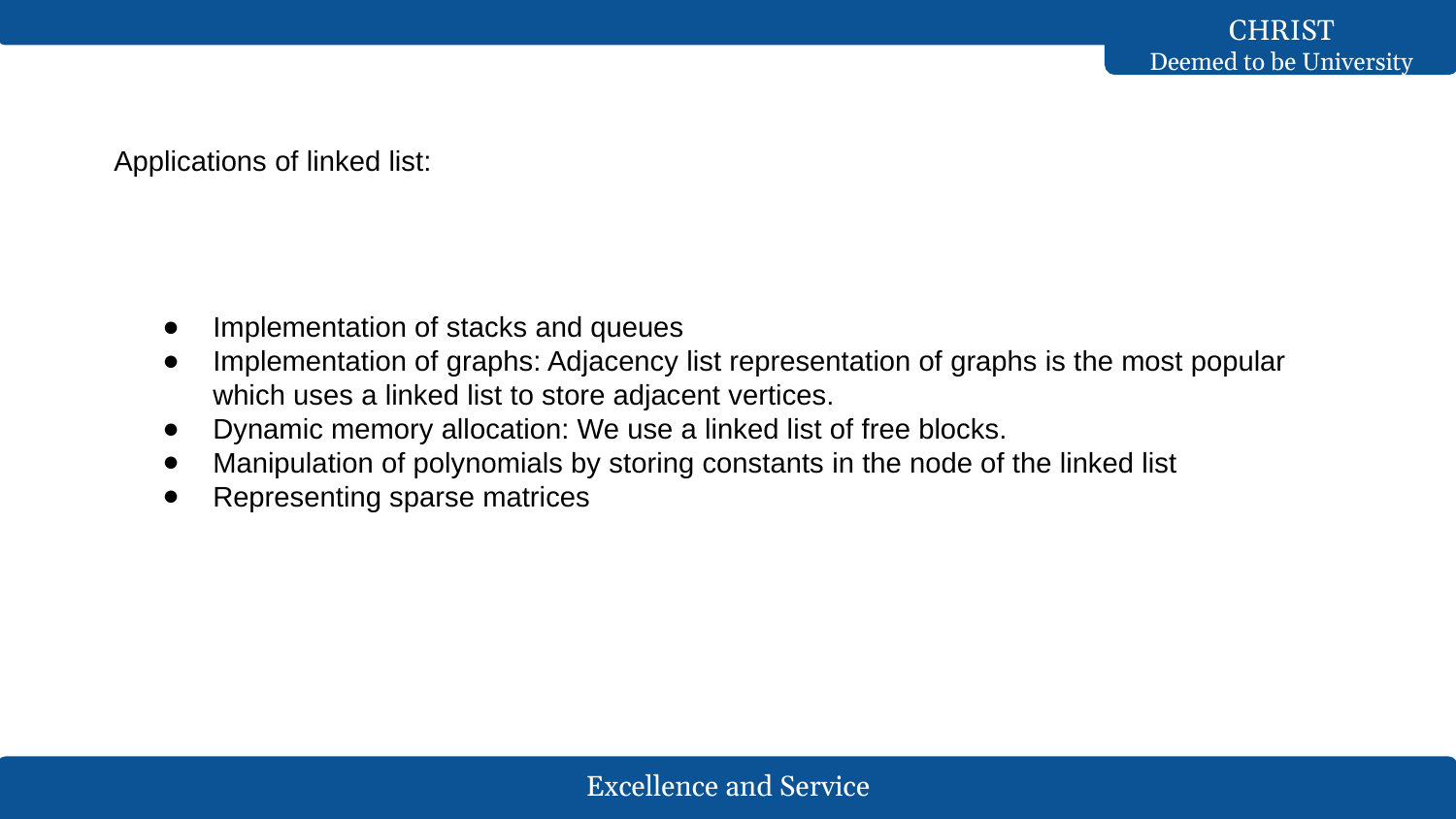

# Applications of linked list:

Implementation of stacks and queues
Implementation of graphs: Adjacency list representation of graphs is the most popular which uses a linked list to store adjacent vertices.
Dynamic memory allocation: We use a linked list of free blocks.
Manipulation of polynomials by storing constants in the node of the linked list
Representing sparse matrices